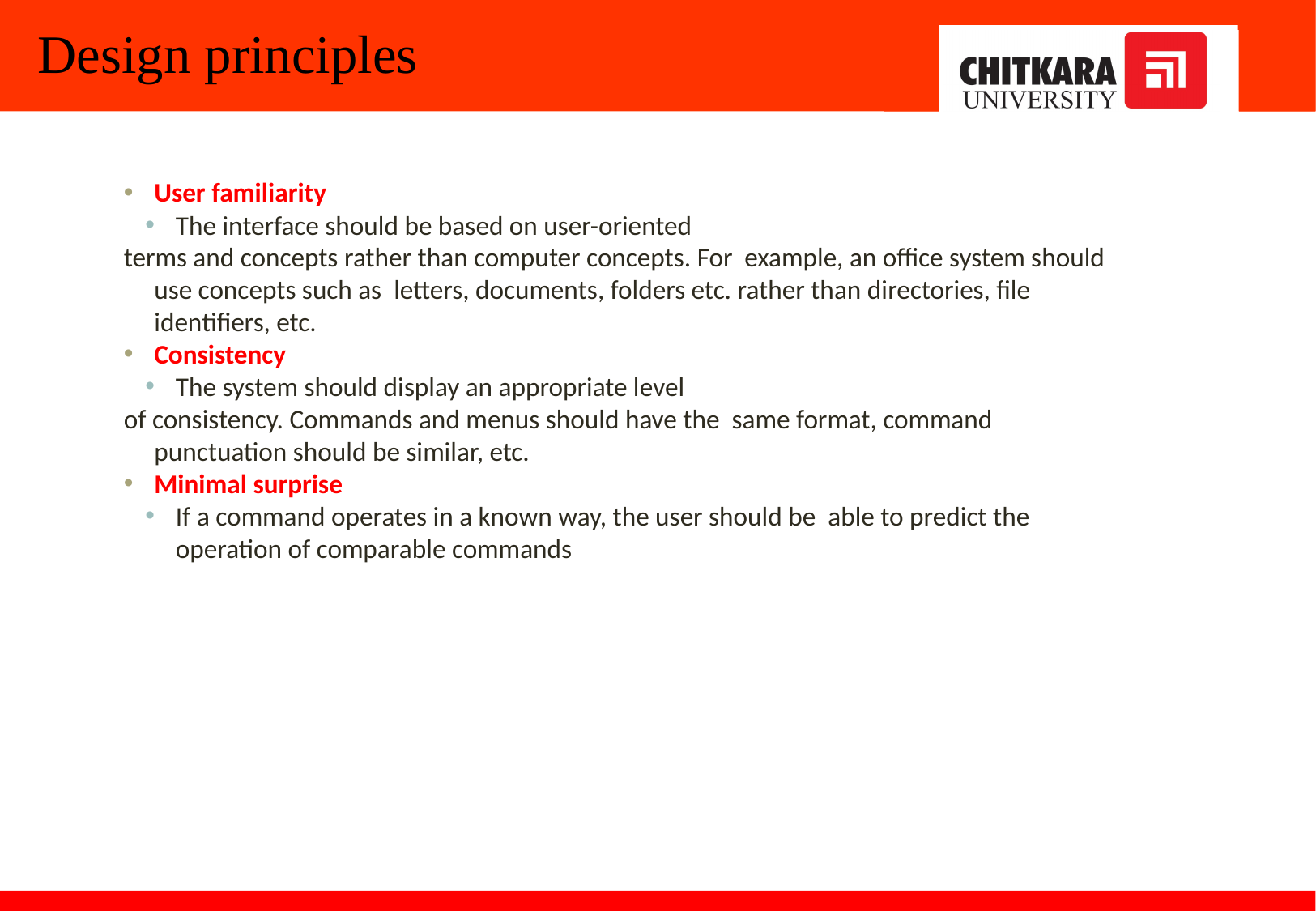

# Design principles
User familiarity
The interface should be based on user-oriented
terms and concepts rather than computer concepts. For  example, an office system should use concepts such as  letters, documents, folders etc. rather than directories, file  identifiers, etc.
Consistency
The system should display an appropriate level
of consistency. Commands and menus should have the  same format, command punctuation should be similar, etc.
Minimal surprise
If a command operates in a known way, the user should be  able to predict the operation of comparable commands

8